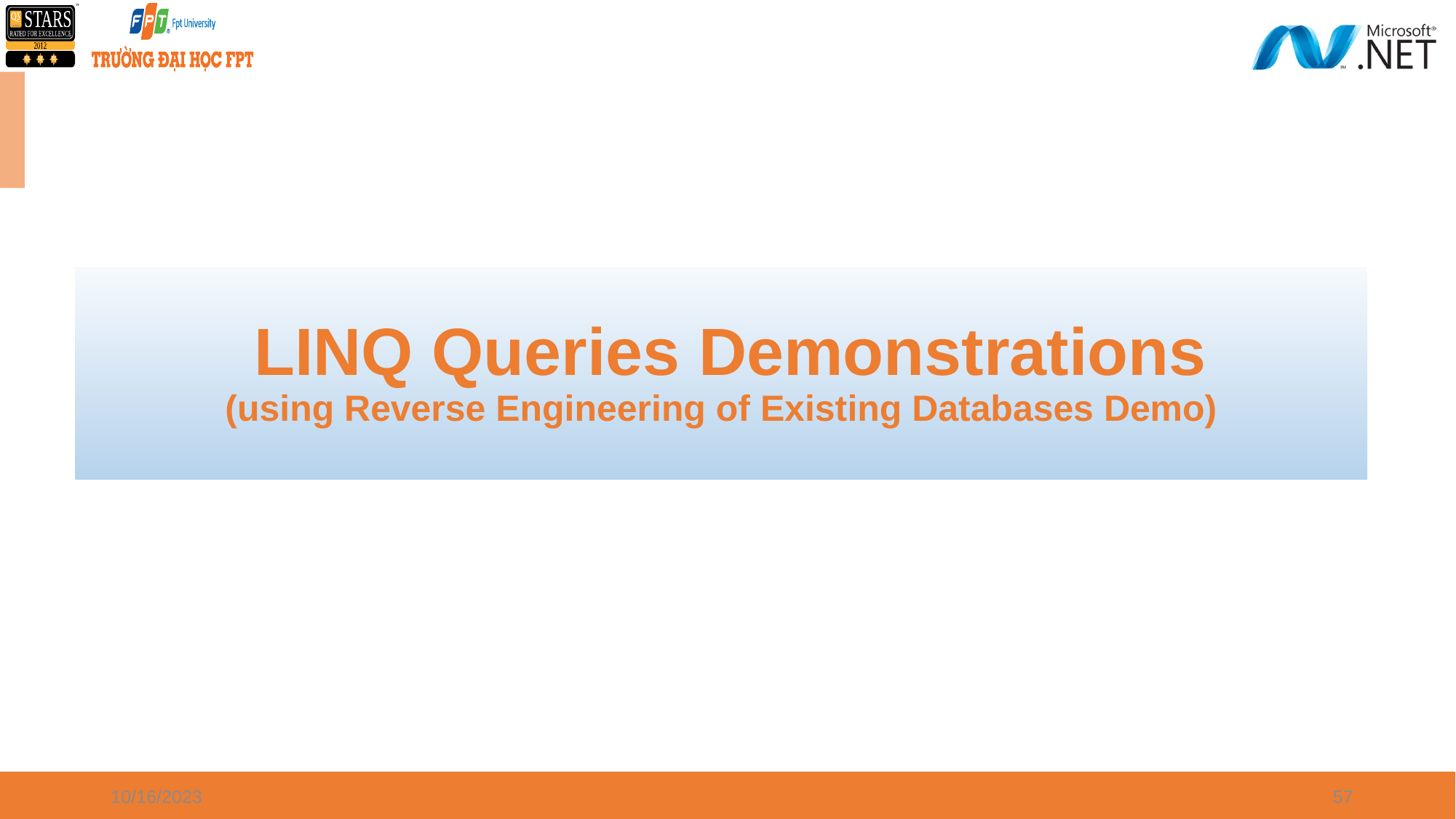

LINQ Queries Demonstrations
(using Reverse Engineering of Existing Databases Demo)
10/16/2023
57